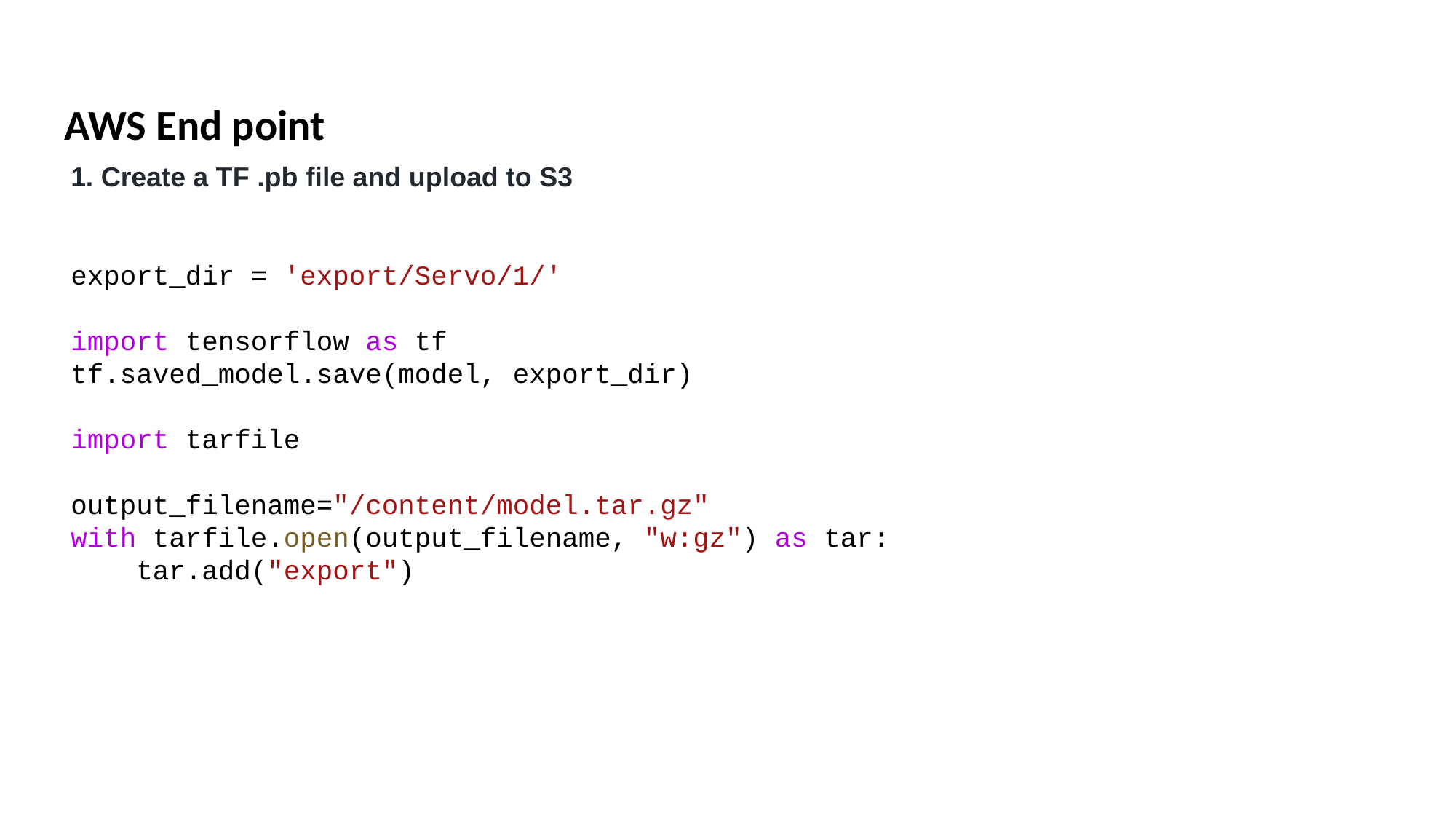

AWS End point
1. Create a TF .pb file and upload to S3

export_dir = 'export/Servo/1/'
import tensorflow as tf
tf.saved_model.save(model, export_dir)
import tarfile
output_filename="/content/model.tar.gz"
with tarfile.open(output_filename, "w:gz") as tar:
    tar.add("export")